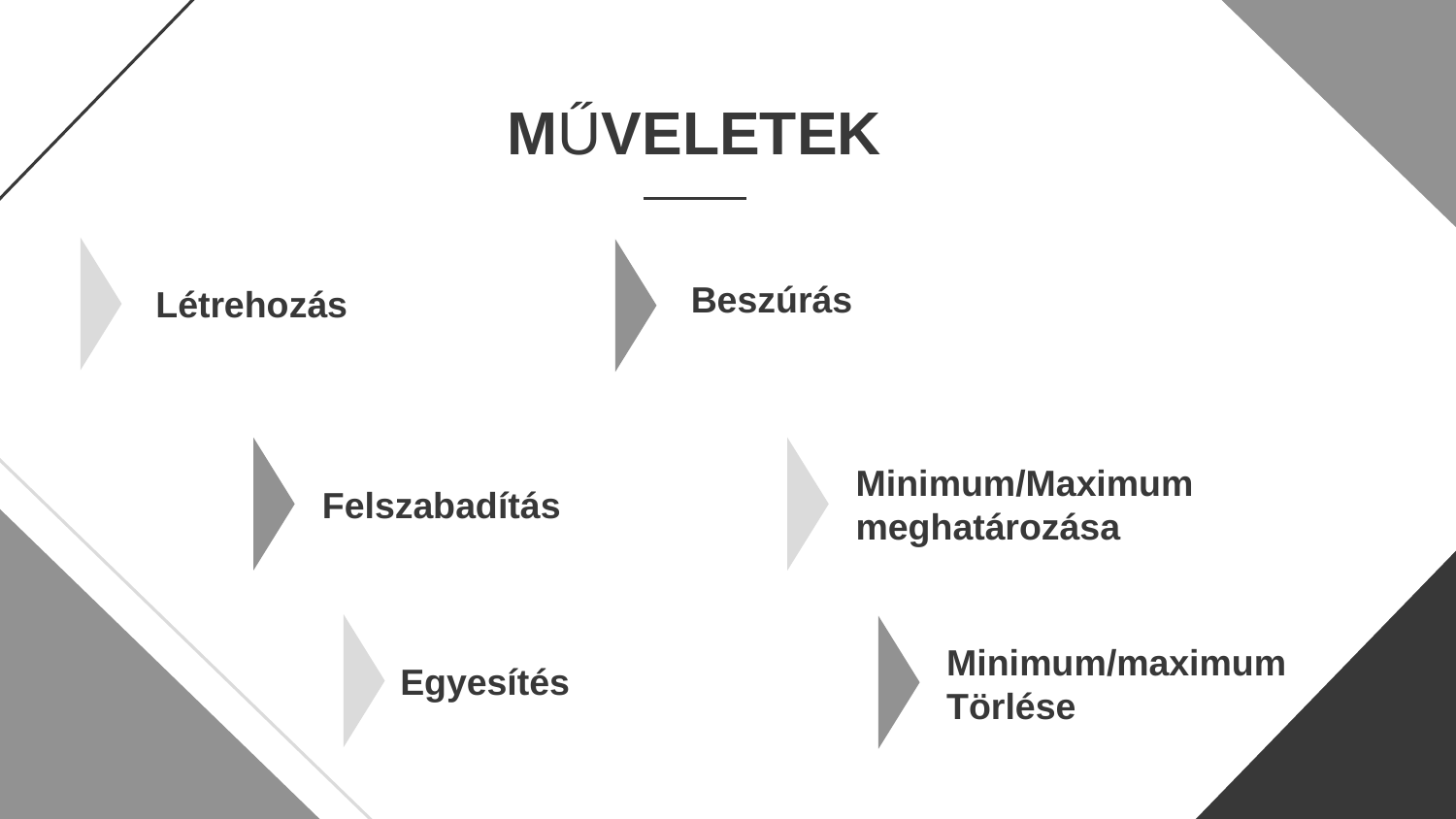

MŰVELETEK
Beszúrás
# Létrehozás

Minimum/Maximum
meghatározása
Felszabadítás

Minimum/maximum
Törlése

Egyesítés